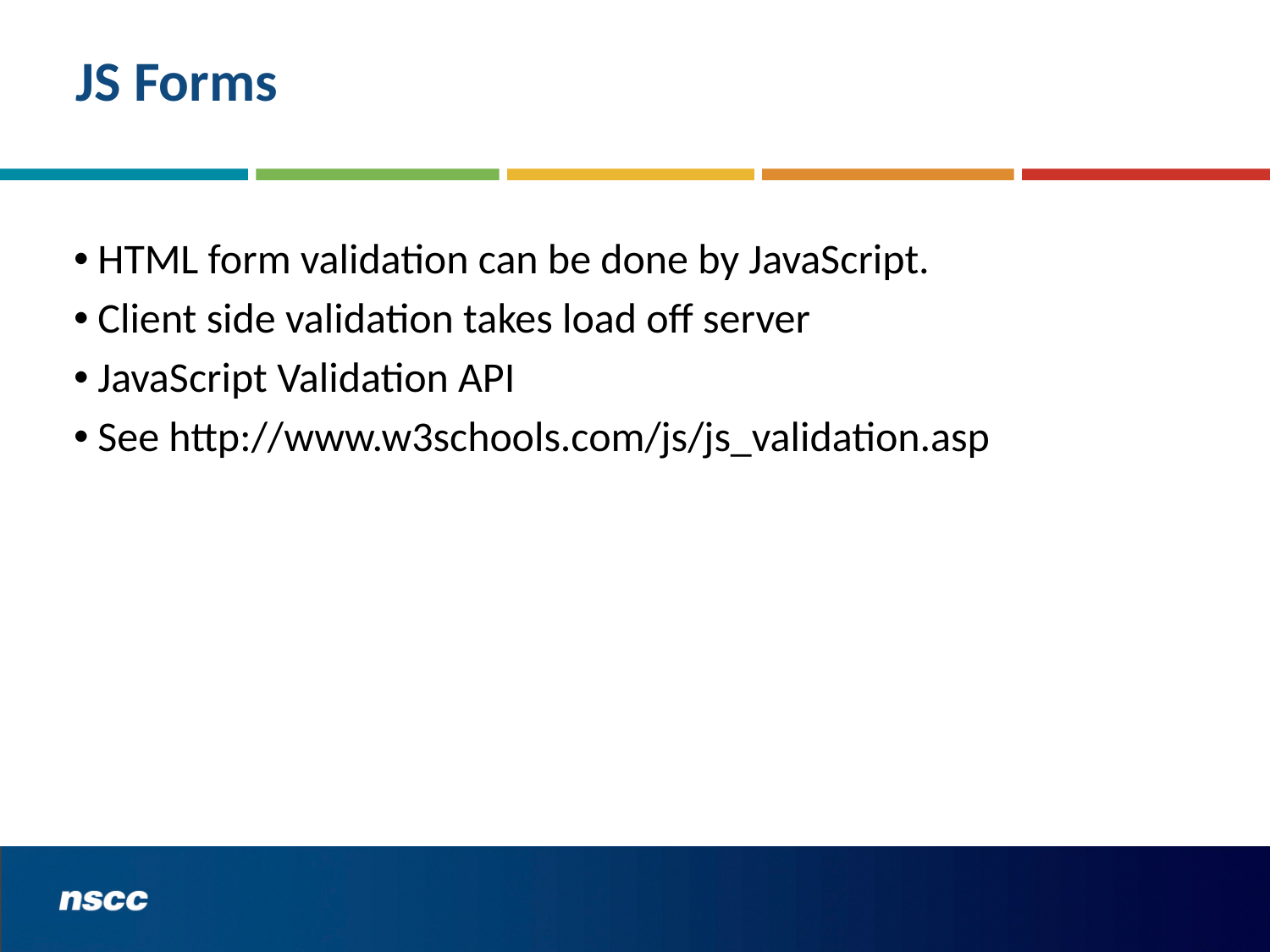

# JS Forms
HTML form validation can be done by JavaScript.
Client side validation takes load off server
JavaScript Validation API
See http://www.w3schools.com/js/js_validation.asp